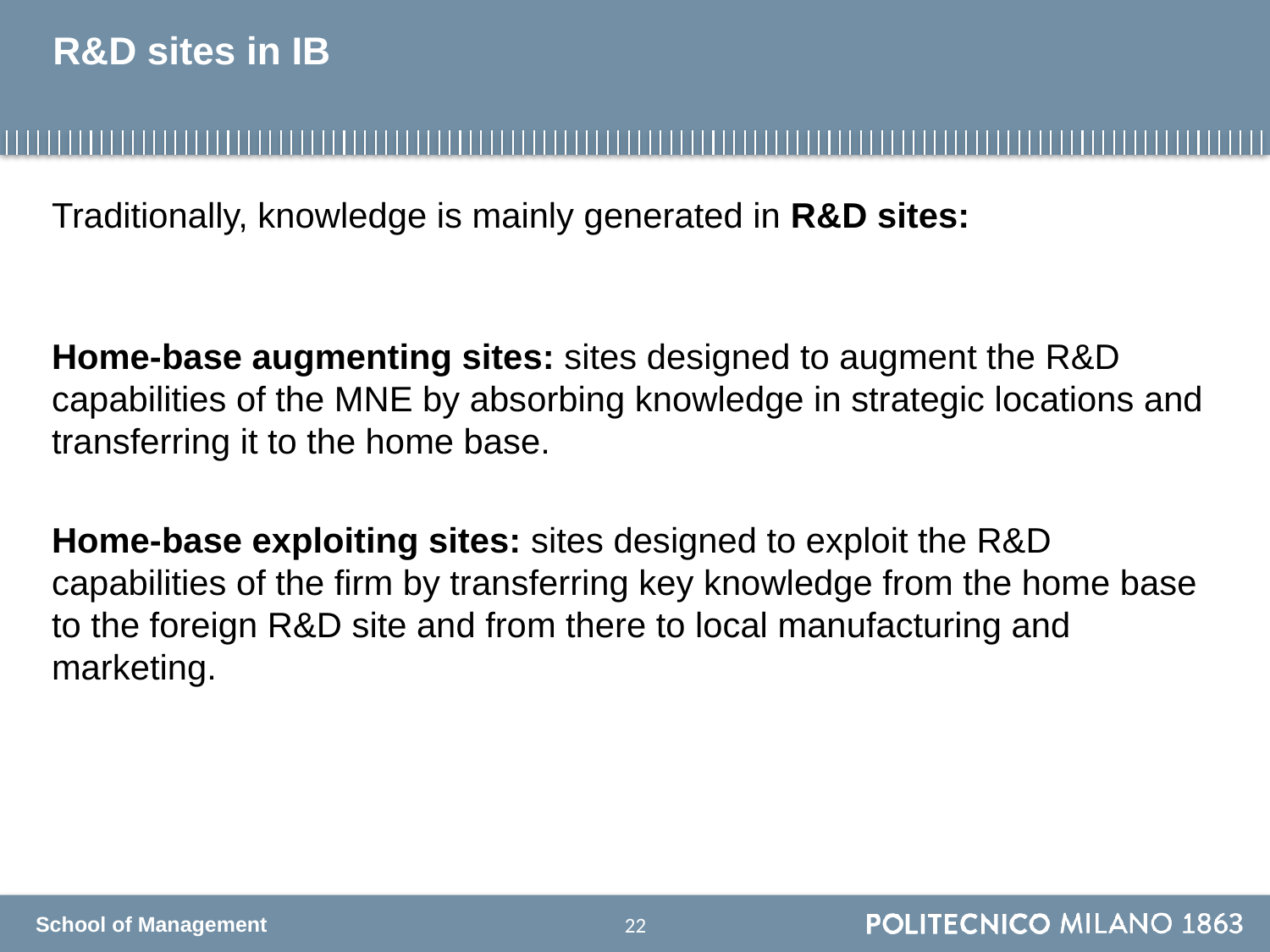

# R&D sites in IB
Traditionally, knowledge is mainly generated in R&D sites:

Home-base augmenting sites: sites designed to augment the R&D capabilities of the MNE by absorbing knowledge in strategic locations and transferring it to the home base.

Home-base exploiting sites: sites designed to exploit the R&D capabilities of the firm by transferring key knowledge from the home base to the foreign R&D site and from there to local manufacturing and marketing.

22